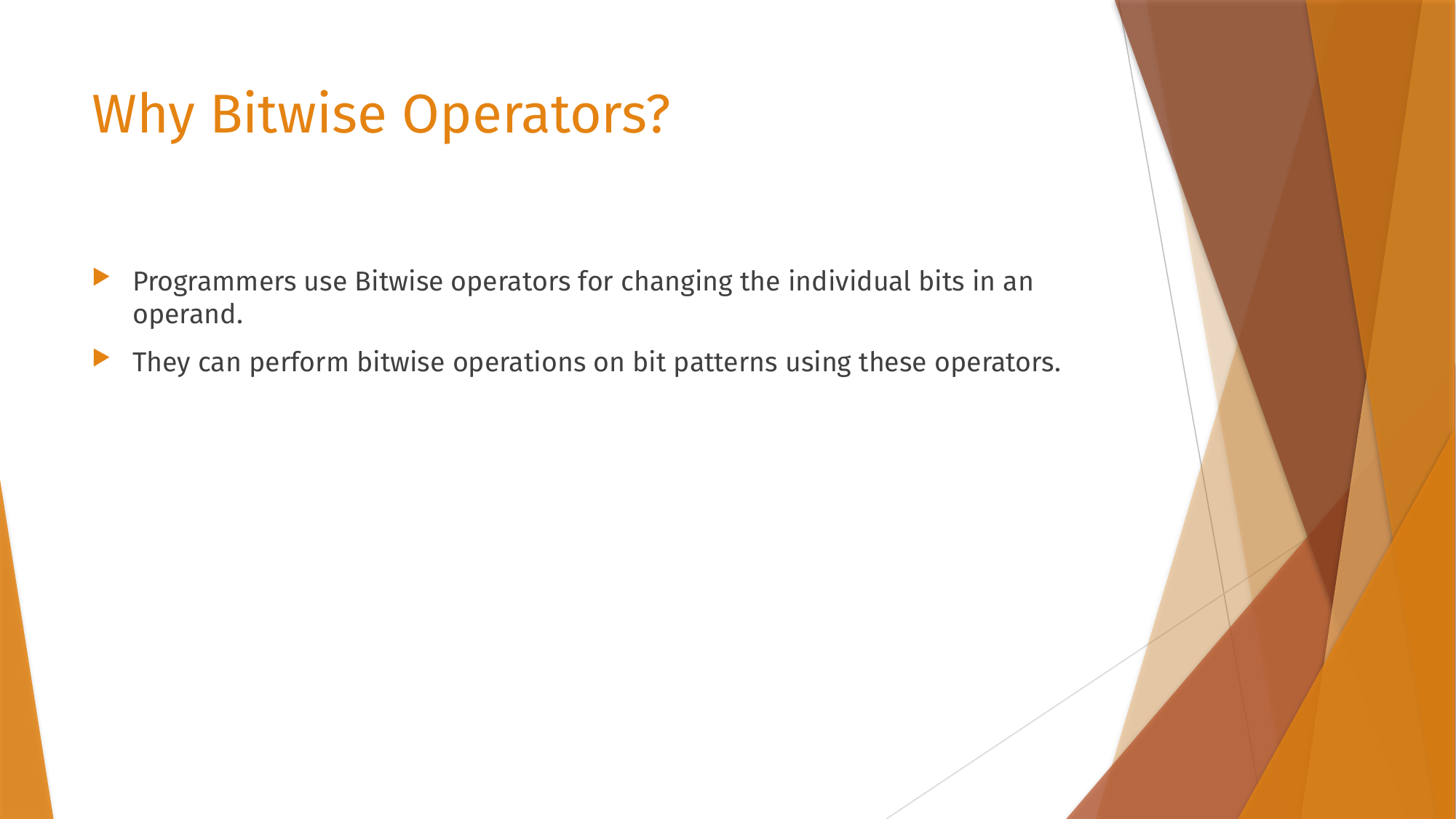

# Why Bitwise Operators?
Programmers use Bitwise operators for changing the individual bits in an operand.
They can perform bitwise operations on bit patterns using these operators.